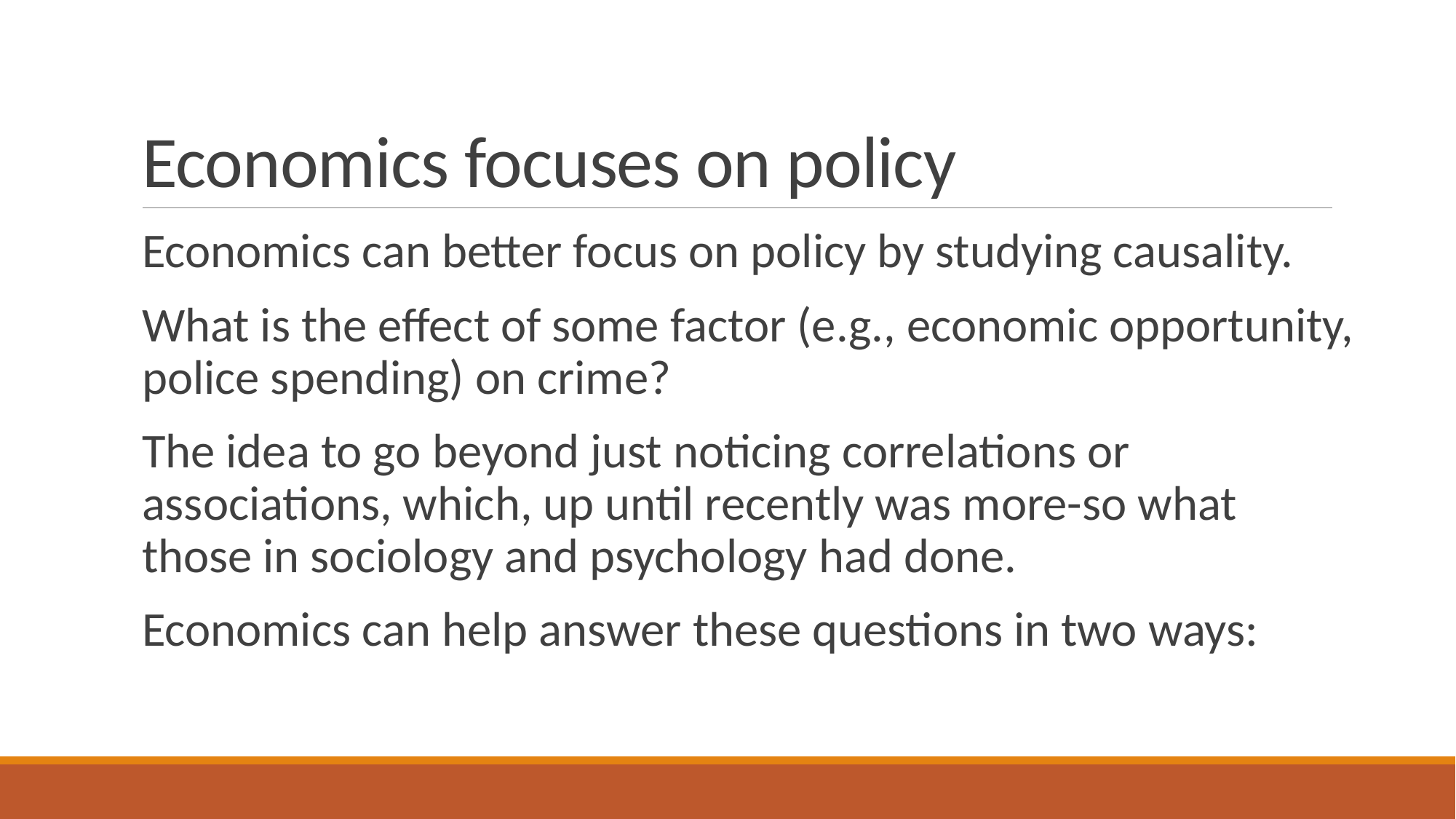

# Economics focuses on policy
Economics can better focus on policy by studying causality.
What is the effect of some factor (e.g., economic opportunity, police spending) on crime?
The idea to go beyond just noticing correlations or associations, which, up until recently was more-so what those in sociology and psychology had done.
Economics can help answer these questions in two ways: